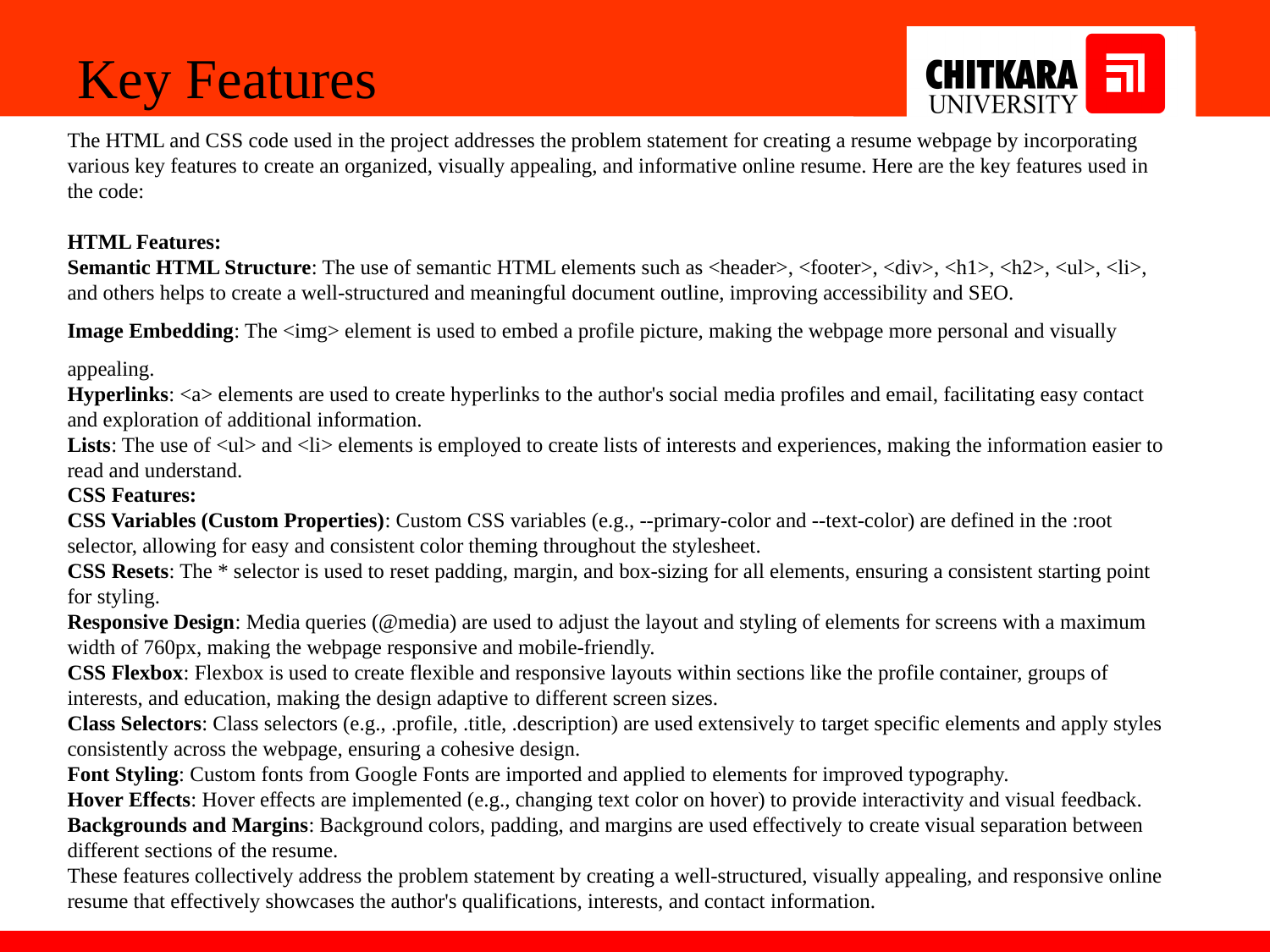

Key Features
The HTML and CSS code used in the project addresses the problem statement for creating a resume webpage by incorporating various key features to create an organized, visually appealing, and informative online resume. Here are the key features used in the code:

HTML Features:
Semantic HTML Structure: The use of semantic HTML elements such as <header>, <footer>, <div>, <h1>, <h2>, <ul>, <li>, and others helps to create a well-structured and meaningful document outline, improving accessibility and SEO.
Image Embedding: The <img> element is used to embed a profile picture, making the webpage more personal and visually appealing.
Hyperlinks: <a> elements are used to create hyperlinks to the author's social media profiles and email, facilitating easy contact and exploration of additional information.
Lists: The use of <ul> and <li> elements is employed to create lists of interests and experiences, making the information easier to read and understand.
CSS Features:
CSS Variables (Custom Properties): Custom CSS variables (e.g., --primary-color and --text-color) are defined in the :root selector, allowing for easy and consistent color theming throughout the stylesheet.
CSS Resets: The * selector is used to reset padding, margin, and box-sizing for all elements, ensuring a consistent starting point for styling.
Responsive Design: Media queries (@media) are used to adjust the layout and styling of elements for screens with a maximum width of 760px, making the webpage responsive and mobile-friendly.
CSS Flexbox: Flexbox is used to create flexible and responsive layouts within sections like the profile container, groups of interests, and education, making the design adaptive to different screen sizes.
Class Selectors: Class selectors (e.g., .profile, .title, .description) are used extensively to target specific elements and apply styles consistently across the webpage, ensuring a cohesive design.
Font Styling: Custom fonts from Google Fonts are imported and applied to elements for improved typography.
Hover Effects: Hover effects are implemented (e.g., changing text color on hover) to provide interactivity and visual feedback.
Backgrounds and Margins: Background colors, padding, and margins are used effectively to create visual separation between different sections of the resume.
These features collectively address the problem statement by creating a well-structured, visually appealing, and responsive online resume that effectively showcases the author's qualifications, interests, and contact information.